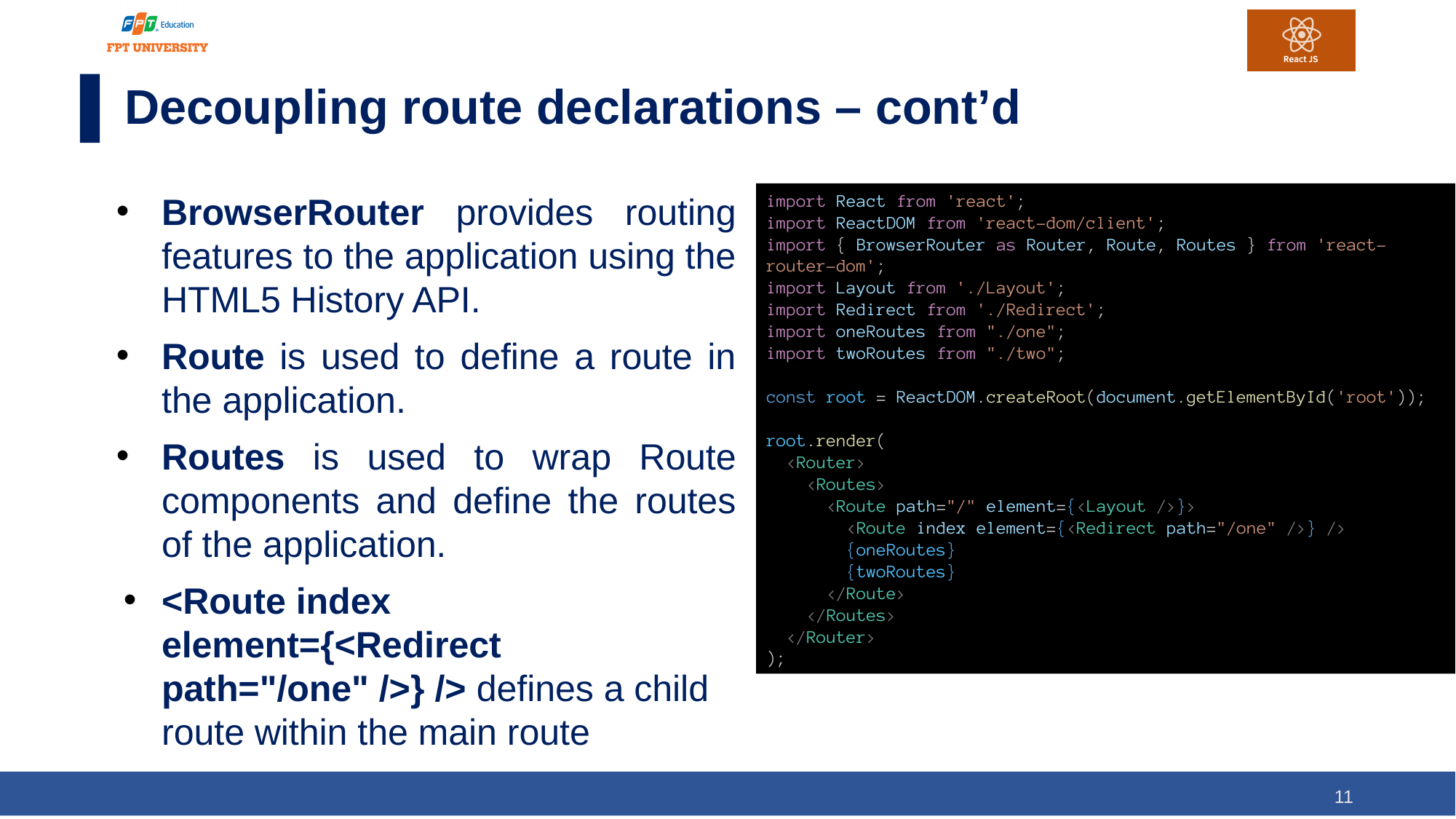

# Decoupling route declarations – cont’d
BrowserRouter provides routing features to the application using the HTML5 History API.
Route is used to define a route in the application.
Routes is used to wrap Route components and define the routes of the application.
<Route index element={<Redirect path="/one" />} /> defines a child route within the main route
import React from 'react';
import ReactDOM from 'react-dom/client';
import { BrowserRouter as Router, Route, Routes } from 'react-router-dom';
import Layout from './Layout';
import Redirect from './Redirect';
import oneRoutes from "./one";
import twoRoutes from "./two";
const root = ReactDOM.createRoot(document.getElementById('root'));
root.render(
  <Router>
    <Routes>
      <Route path="/" element={<Layout />}>
        <Route index element={<Redirect path="/one" />} />
        {oneRoutes}
        {twoRoutes}
      </Route>
    </Routes>
  </Router>
);
11